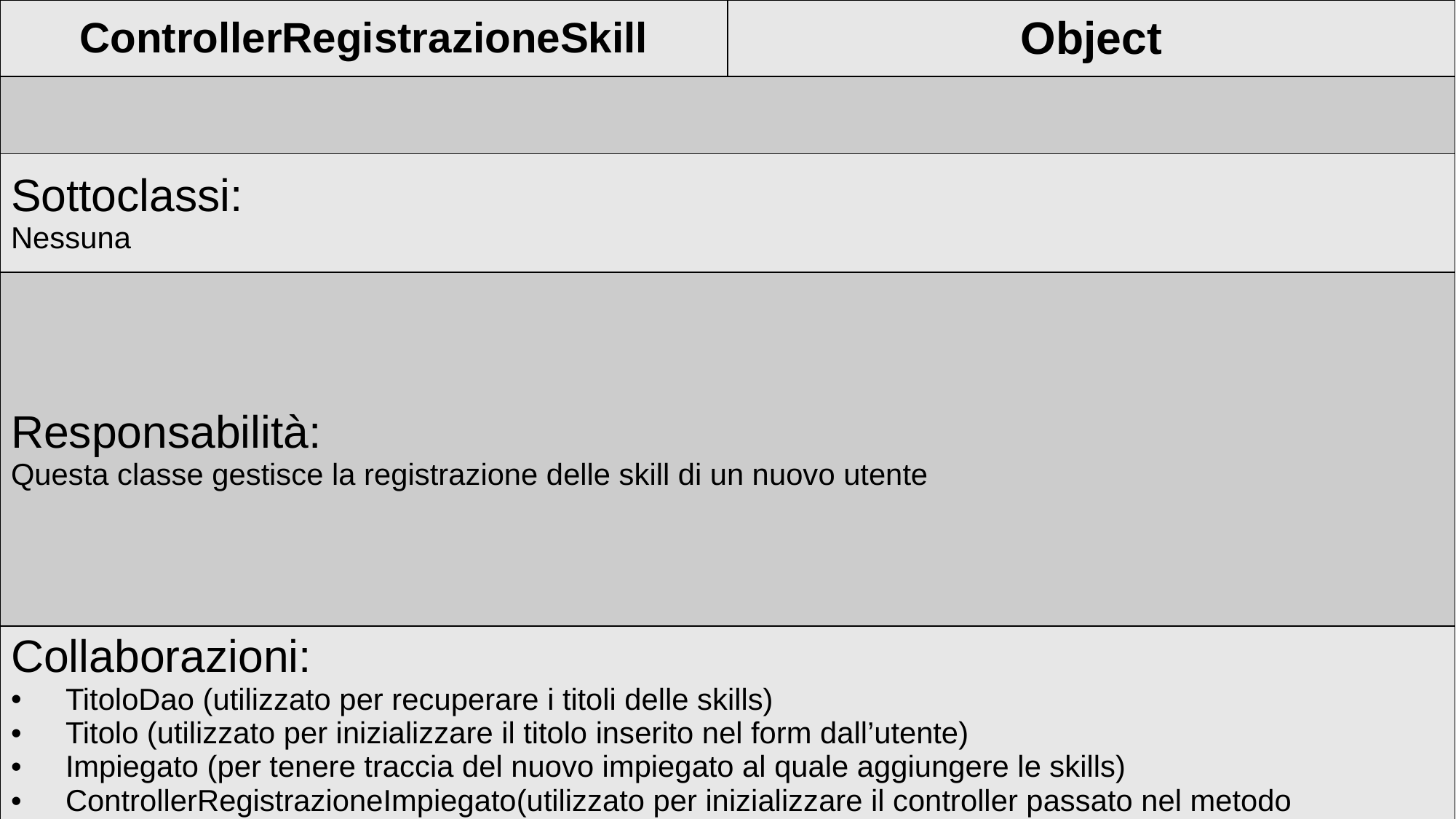

| ControllerRegistrazioneSkill | Object |
| --- | --- |
|  |  |
| Sottoclassi: Nessuna |  |
| Responsabilità: Questa classe gestisce la registrazione delle skill di un nuovo utente |  |
| Collaborazioni: TitoloDao (utilizzato per recuperare i titoli delle skills) Titolo (utilizzato per inizializzare il titolo inserito nel form dall’utente) Impiegato (per tenere traccia del nuovo impiegato al quale aggiungere le skills) ControllerRegistrazioneImpiegato(utilizzato per inizializzare il controller passato nel metodo ‘inizializza’) Connection (per ottenere la connessione al database) MetodiComuni |  |